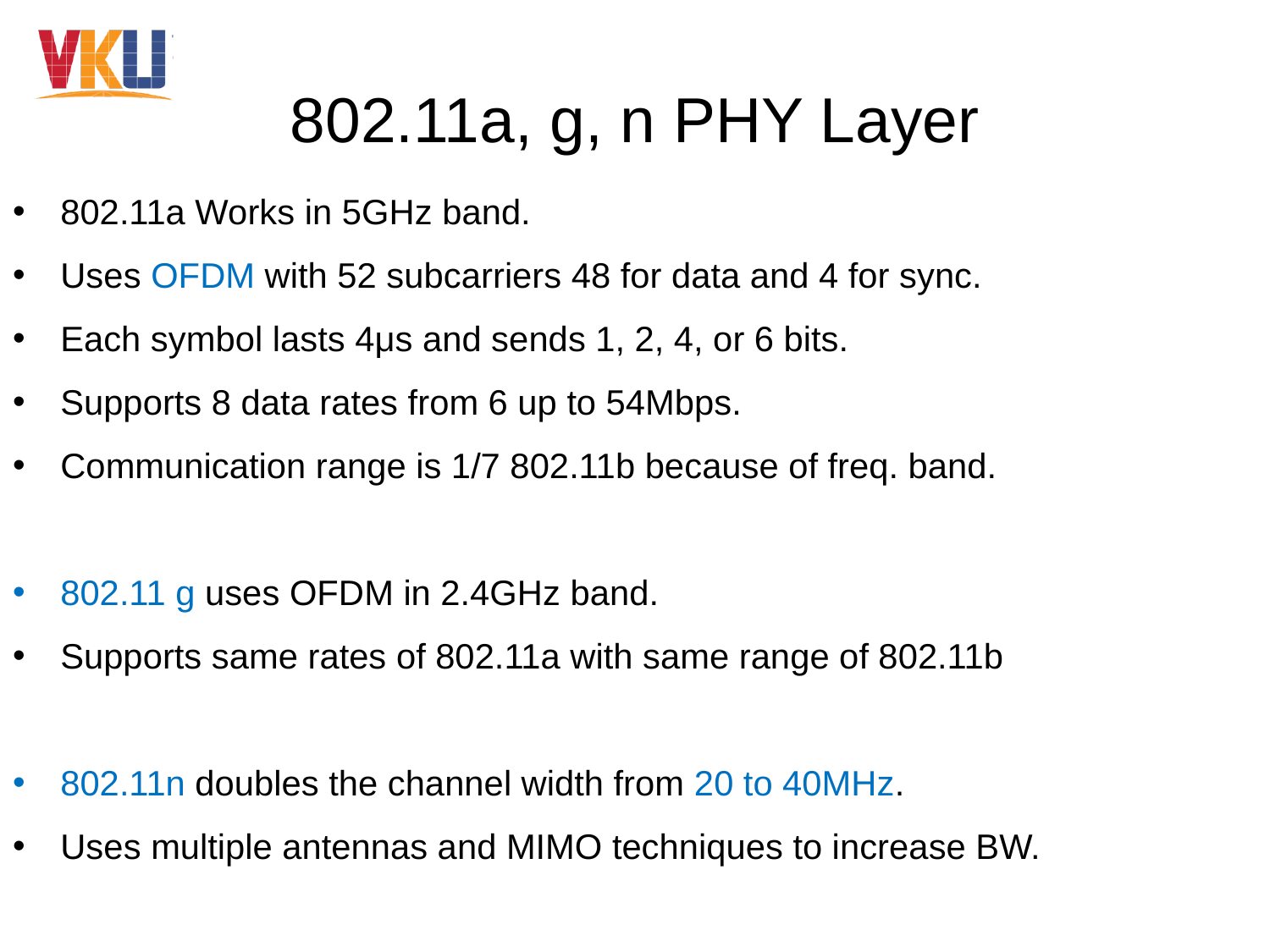

# 802.11a, g, n PHY Layer
802.11a Works in 5GHz band.
Uses OFDM with 52 subcarriers 48 for data and 4 for sync.
Each symbol lasts 4μs and sends 1, 2, 4, or 6 bits.
Supports 8 data rates from 6 up to 54Mbps.
Communication range is 1/7 802.11b because of freq. band.

802.11 g uses OFDM in 2.4GHz band.
Supports same rates of 802.11a with same range of 802.11b

802.11n doubles the channel width from 20 to 40MHz.
Uses multiple antennas and MIMO techniques to increase BW.